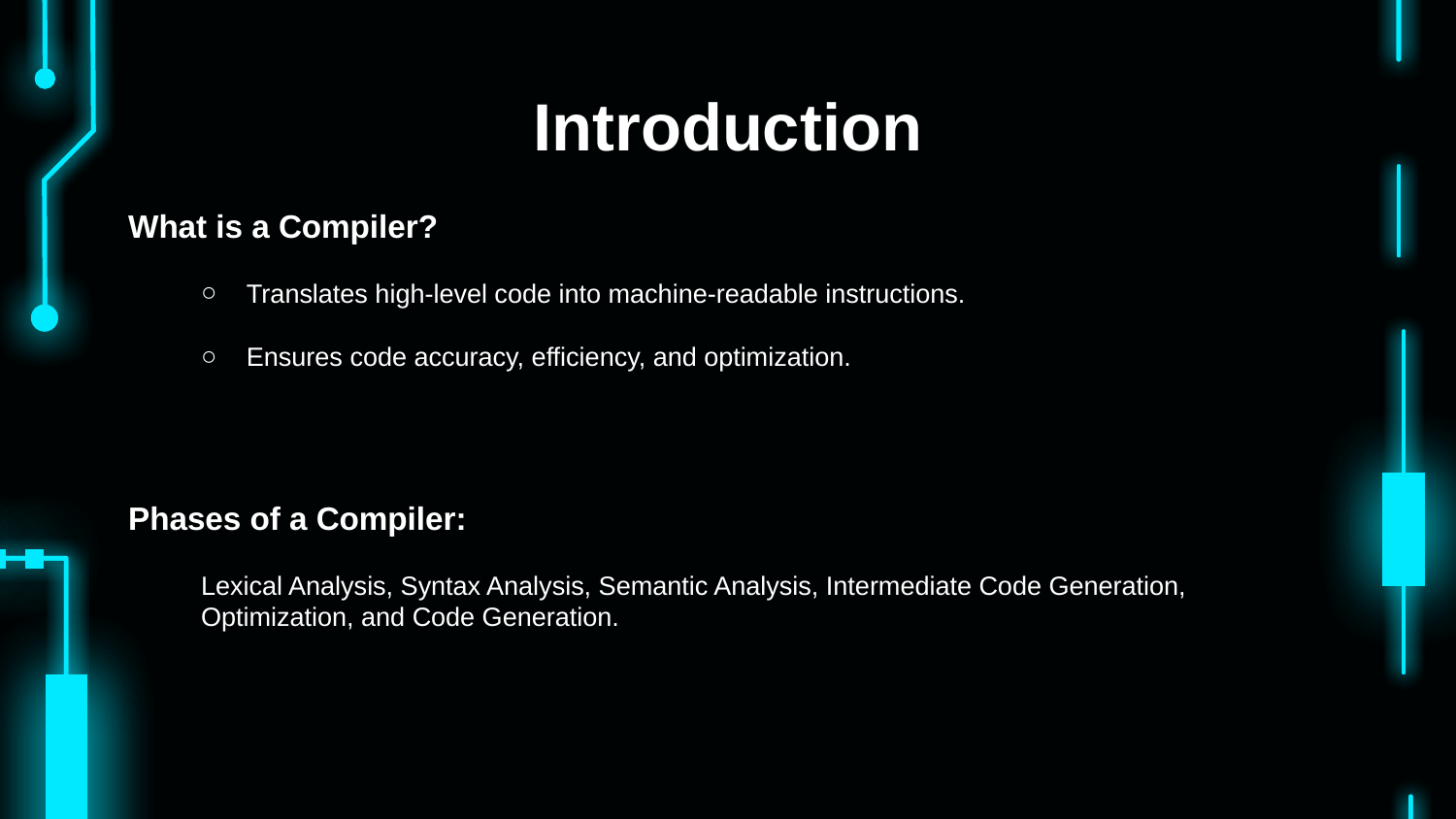

# Introduction
What is a Compiler?
Translates high-level code into machine-readable instructions.
Ensures code accuracy, efficiency, and optimization.

Phases of a Compiler:
Lexical Analysis, Syntax Analysis, Semantic Analysis, Intermediate Code Generation, Optimization, and Code Generation.